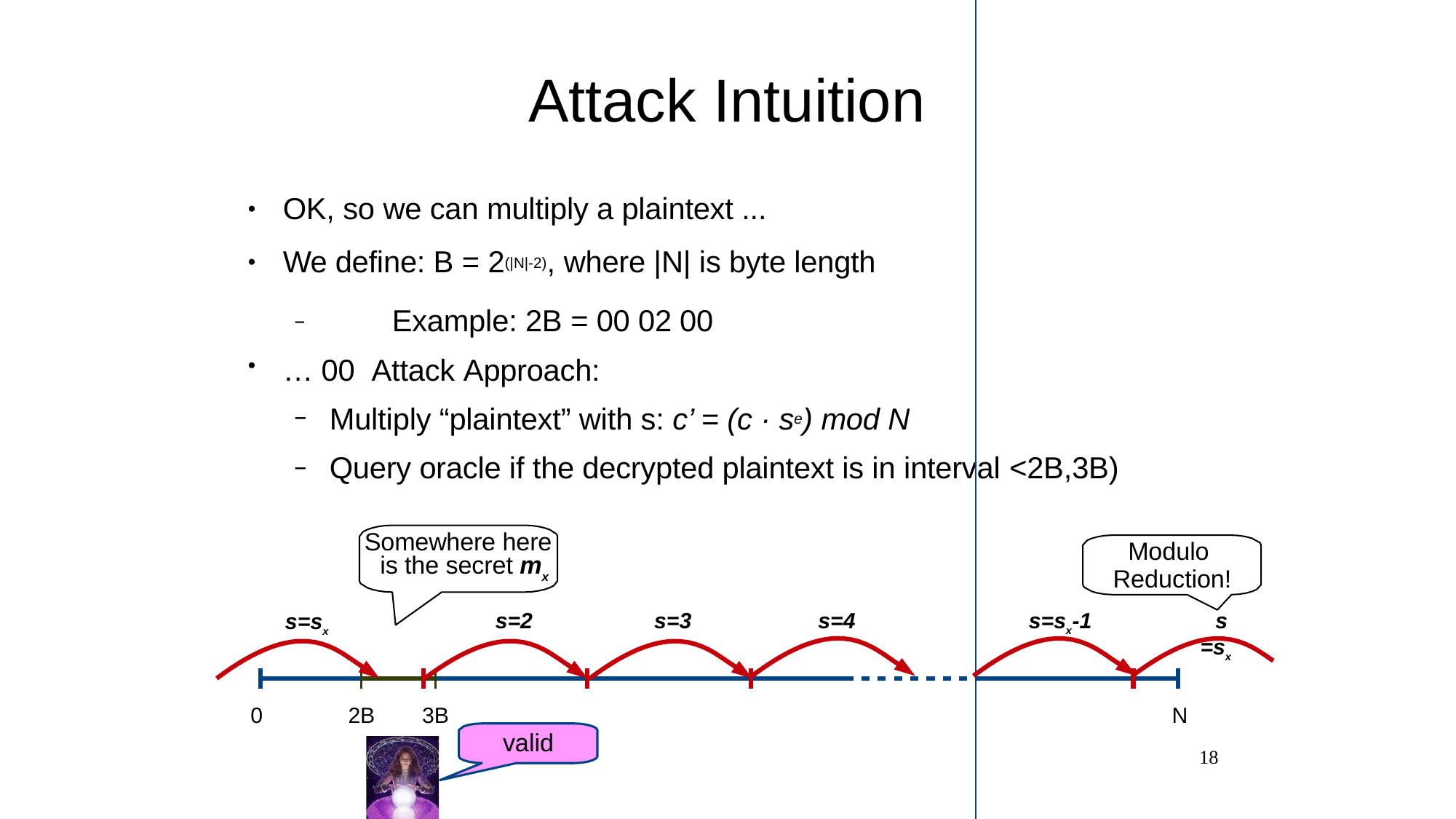

# Attack Intuition
OK, so we can multiply a plaintext ...
We define: B = 2(|N|-2), where |N| is byte length
–	Example: 2B = 00 02 00 … 00  Attack Approach:
●
●
●
Multiply “plaintext” with s: c’ = (c · se) mod N
Query oracle if the decrypted plaintext is in interval <2B,3B)
–
–
Somewhere here  is the secret mx
s=2

Modulo  Reduction!
s=sx

s=3
s=4
s=sx-1
s=sx

0
2B
3B
N

valid

18